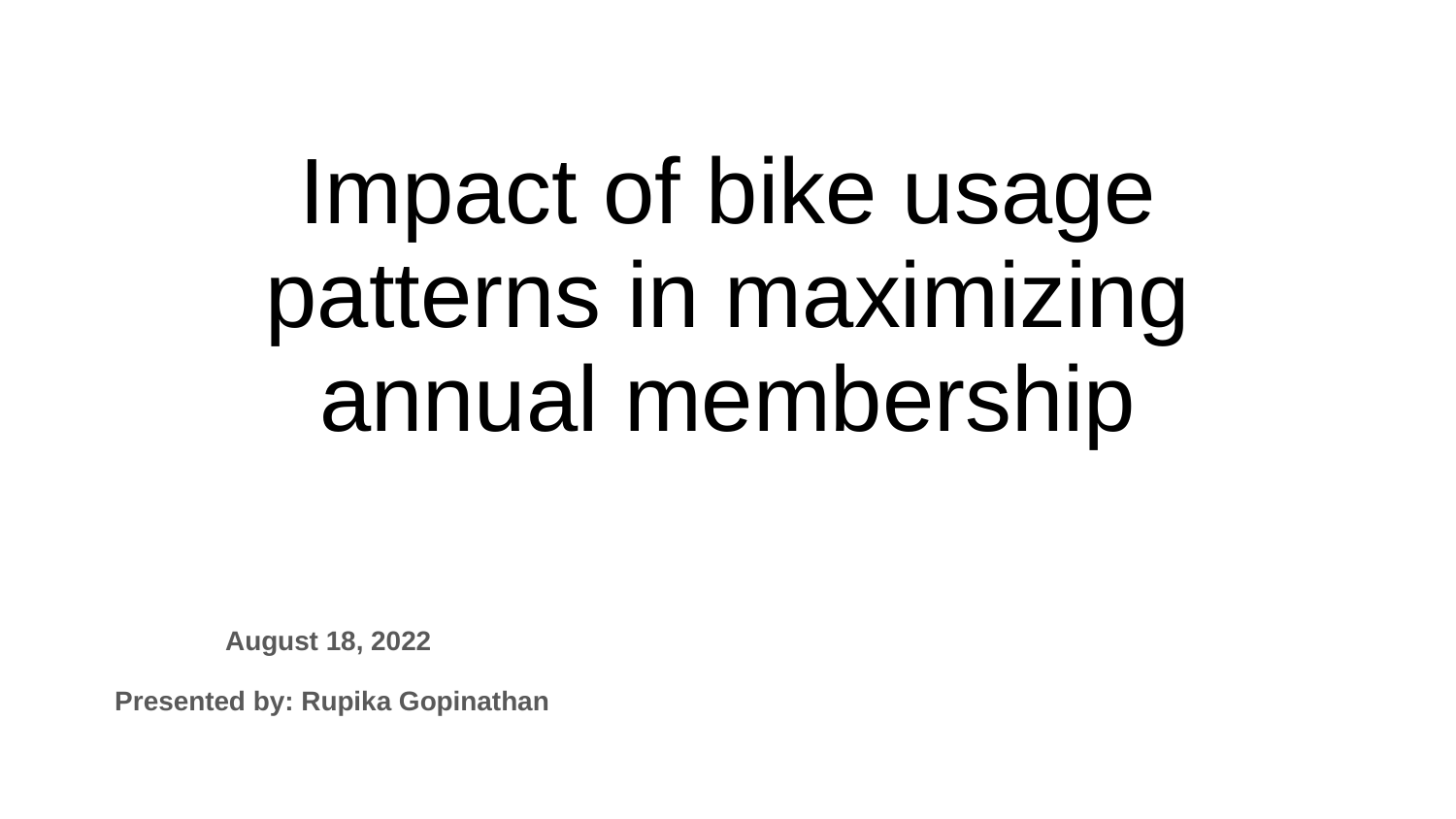

# Impact of bike usage patterns in maximizing annual membership
August 18, 2022

Presented by: Rupika Gopinathan